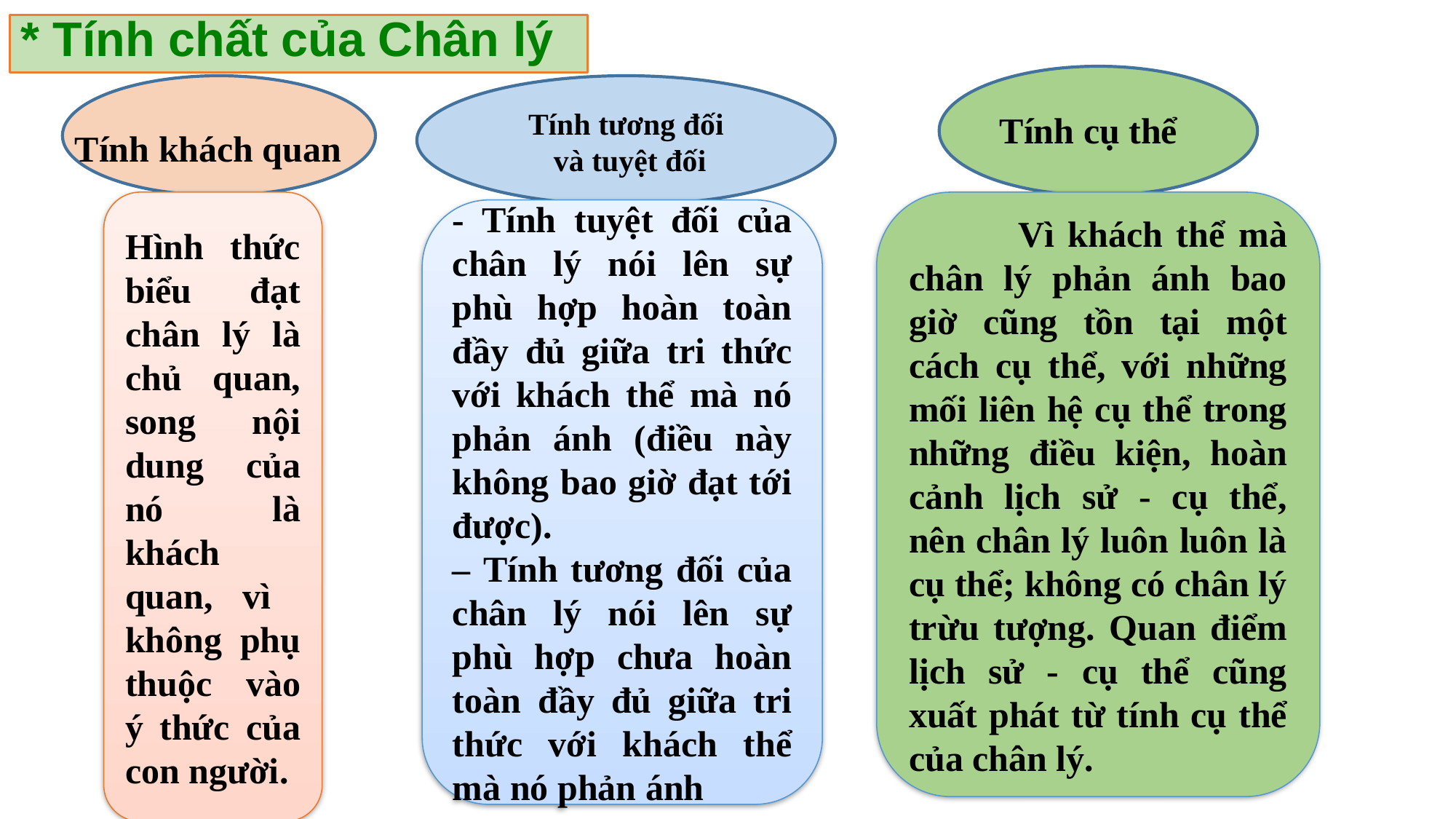

* Tính chất của Chân lý

Tính tương đối
và tuyệt đối
Tính cụ thể
Tính khách quan
Hình thức biểu đạt chân lý là chủ quan, song nội dung của nó là khách quan, vì  không phụ thuộc vào ý thức của con người.
	Vì khách thể mà chân lý phản ánh bao giờ cũng tồn tại một cách cụ thể, với những mối liên hệ cụ thể trong những điều kiện, hoàn cảnh lịch sử - cụ thể, nên chân lý luôn luôn là cụ thể; không có chân lý trừu tượng. Quan điểm lịch sử - cụ thể cũng xuất phát từ tính cụ thể của chân lý.
- Tính tuyệt đối của chân lý nói lên sự phù hợp hoàn toàn đầy đủ giữa tri thức với khách thể mà nó phản ánh (điều này không bao giờ đạt tới được).
– Tính tương đối của chân lý nói lên sự phù hợp chưa hoàn toàn đầy đủ giữa tri thức với khách thể mà nó phản ánh